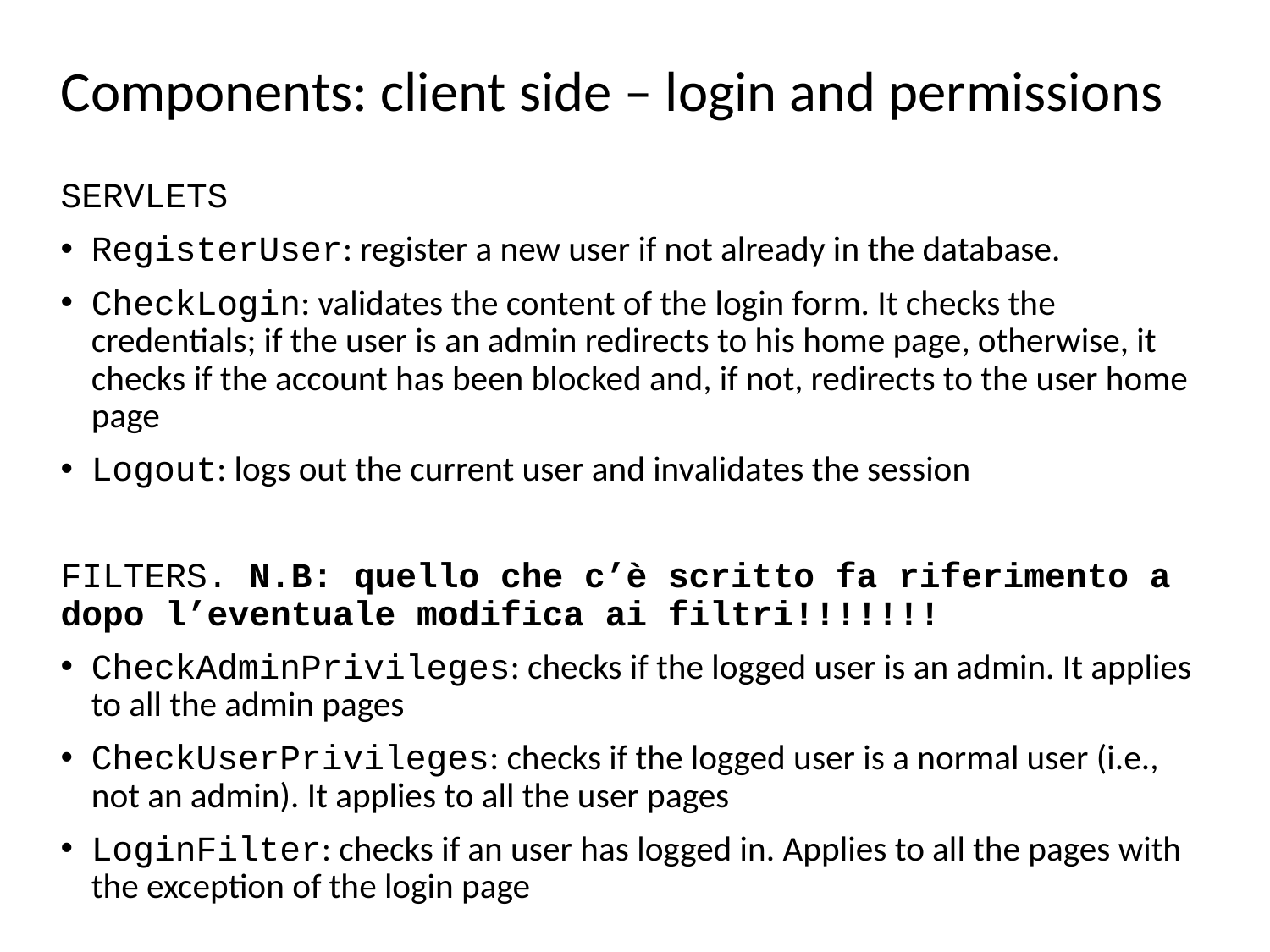

# Components: client side – login and permissions
SERVLETS
RegisterUser: register a new user if not already in the database.
CheckLogin: validates the content of the login form. It checks the credentials; if the user is an admin redirects to his home page, otherwise, it checks if the account has been blocked and, if not, redirects to the user home page
Logout: logs out the current user and invalidates the session

FILTERS. N.B: quello che c’è scritto fa riferimento a dopo l’eventuale modifica ai filtri!!!!!!!
CheckAdminPrivileges: checks if the logged user is an admin. It applies to all the admin pages
CheckUserPrivileges: checks if the logged user is a normal user (i.e., not an admin). It applies to all the user pages
LoginFilter: checks if an user has logged in. Applies to all the pages with the exception of the login page